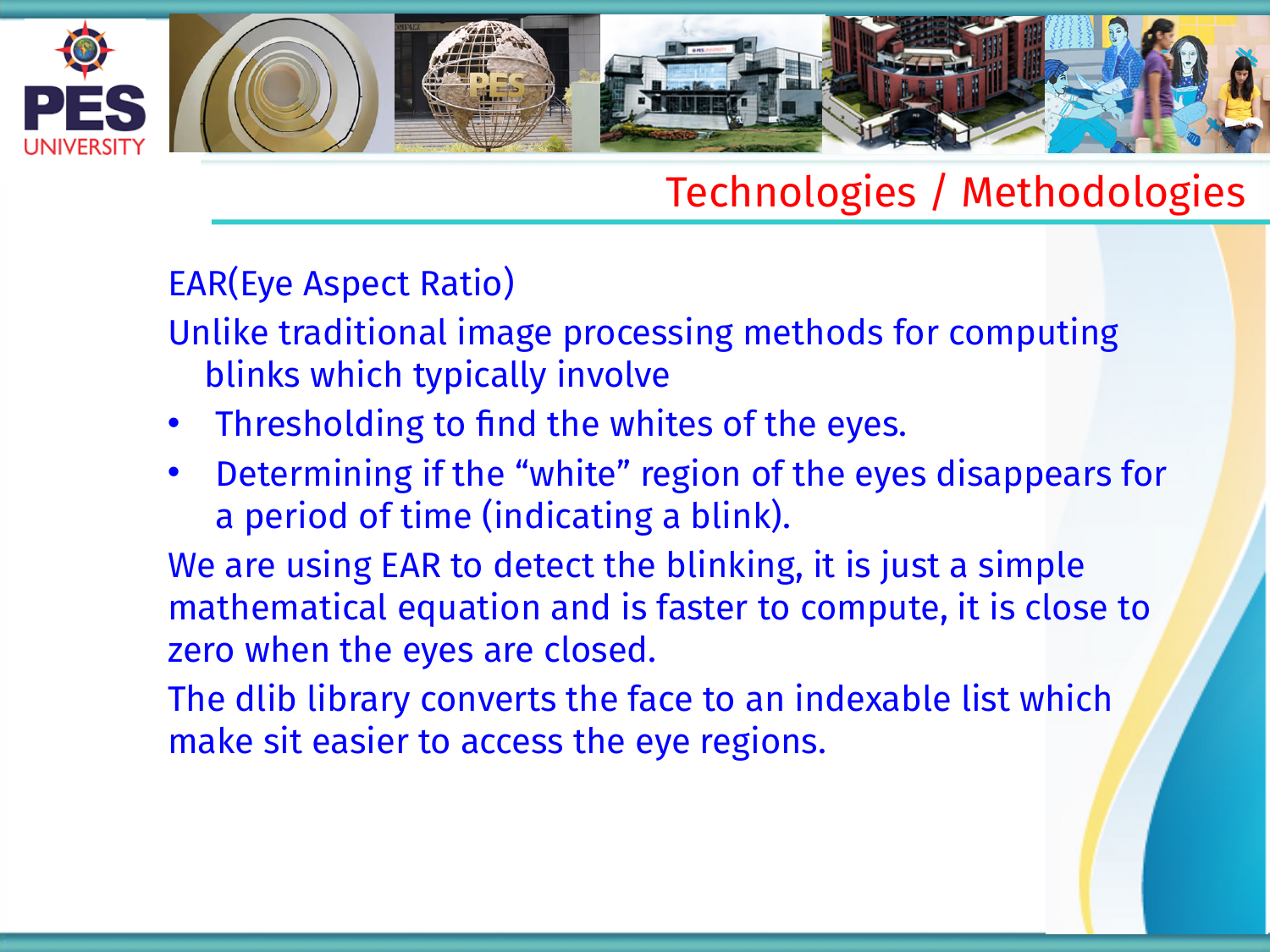

Technologies / Methodologies

EAR(Eye Aspect Ratio)
Unlike traditional image processing methods for computing blinks which typically involve
Thresholding to find the whites of the eyes.
Determining if the “white” region of the eyes disappears for a period of time (indicating a blink).
We are using EAR to detect the blinking, it is just a simple mathematical equation and is faster to compute, it is close to zero when the eyes are closed.
The dlib library converts the face to an indexable list which make sit easier to access the eye regions.